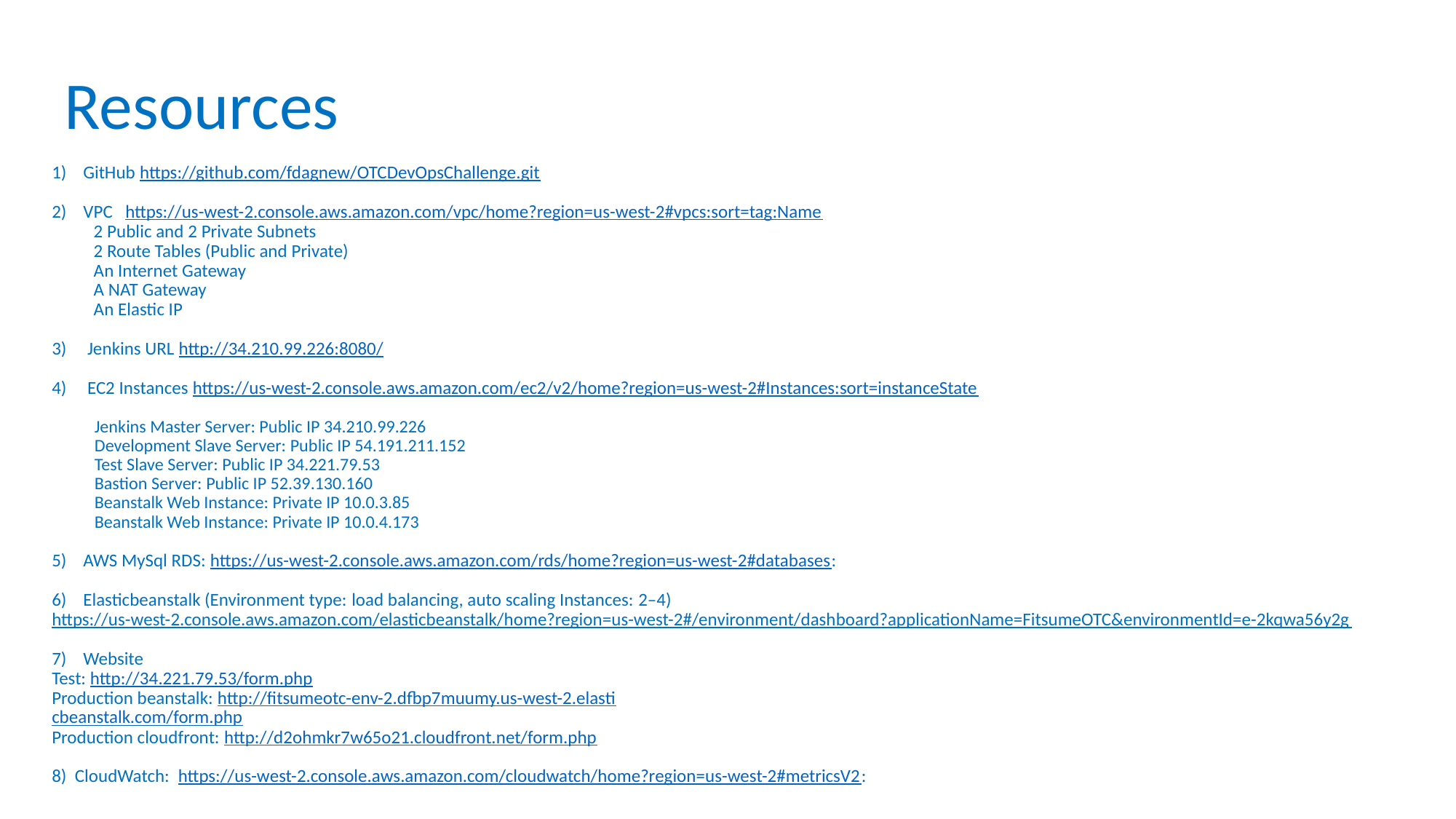

# Resources
1)    GitHub https://github.com/fdagnew/OTCDevOpsChallenge.git

2)    VPC   https://us-west-2.console.aws.amazon.com/vpc/home?region=us-west-2#vpcs:sort=tag:Name
          2 Public and 2 Private Subnets
          2 Route Tables (Public and Private)
          An Internet Gateway
          A NAT Gateway
          An Elastic IP

3)     Jenkins URL http://34.210.99.226:8080/

4)     EC2 Instances https://us-west-2.console.aws.amazon.com/ec2/v2/home?region=us-west-2#Instances:sort=instanceState

Jenkins Master Server: Public IP 34.210.99.226
Development Slave Server: Public IP 54.191.211.152
Test Slave Server: Public IP 34.221.79.53
Bastion Server: Public IP 52.39.130.160
Beanstalk Web Instance: Private IP 10.0.3.85
Beanstalk Web Instance: Private IP 10.0.4.173

5)    AWS MySql RDS: https://us-west-2.console.aws.amazon.com/rds/home?region=us-west-2#databases:

6)    Elasticbeanstalk (Environment type: load balancing, auto scaling Instances: 2–4)
https://us-west-2.console.aws.amazon.com/elasticbeanstalk/home?region=us-west-2#/environment/dashboard?applicationName=FitsumeOTC&environmentId=e-2kqwa56y2g

7)    Website
Test: http://34.221.79.53/form.php
Production beanstalk: http://fitsumeotc-env-2.dfbp7muumy.us-west-2.elasti
cbeanstalk.com/form.php
Production cloudfront: http://d2ohmkr7w65o21.cloudfront.net/form.php

8)  CloudWatch:  https://us-west-2.console.aws.amazon.com/cloudwatch/home?region=us-west-2#metricsV2: